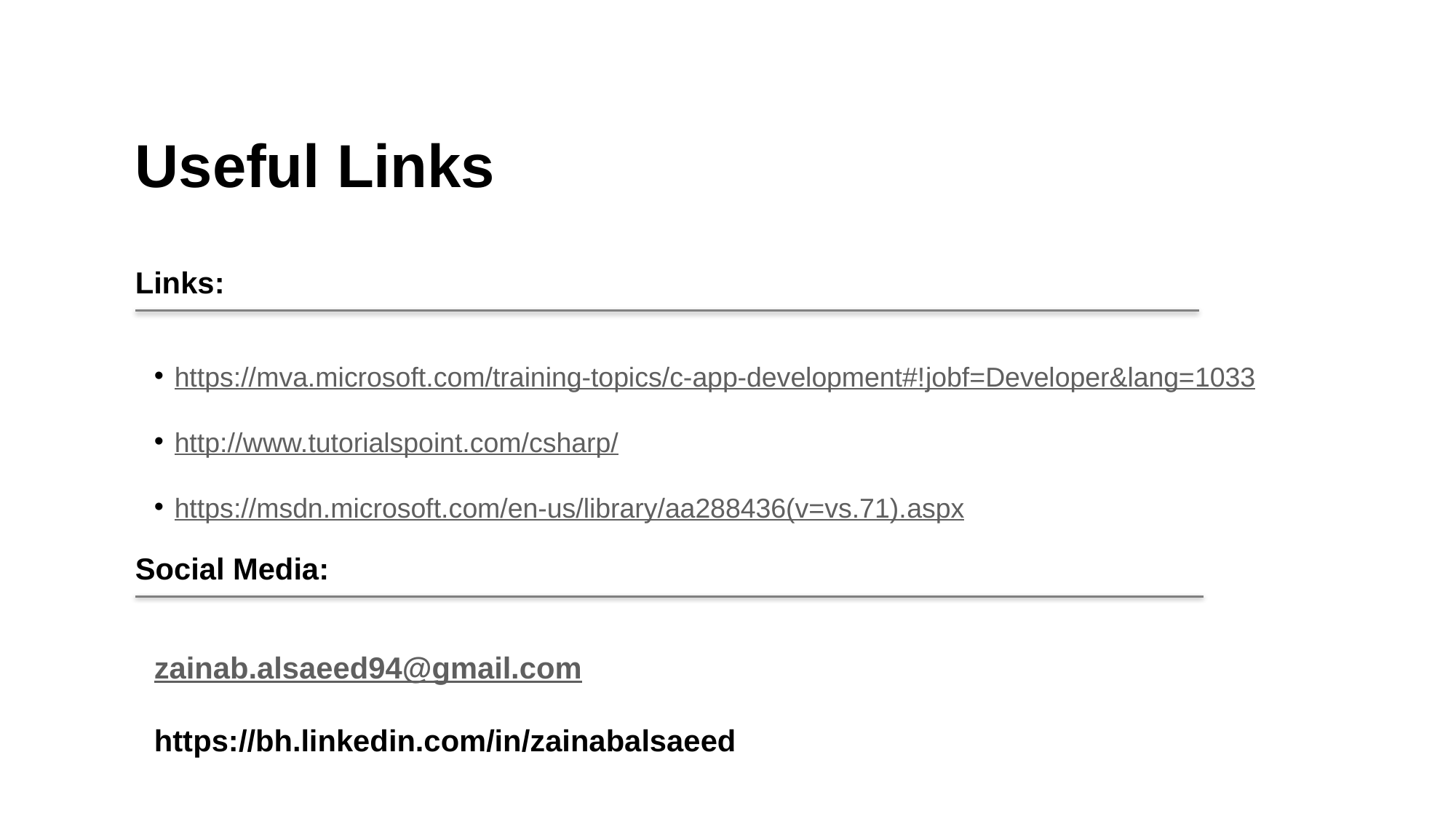

Useful Links
Links:
https://mva.microsoft.com/training-topics/c-app-development#!jobf=Developer&lang=1033
http://www.tutorialspoint.com/csharp/
https://msdn.microsoft.com/en-us/library/aa288436(v=vs.71).aspx

Social Media:
zainab.alsaeed94@gmail.com
https://bh.linkedin.com/in/zainabalsaeed